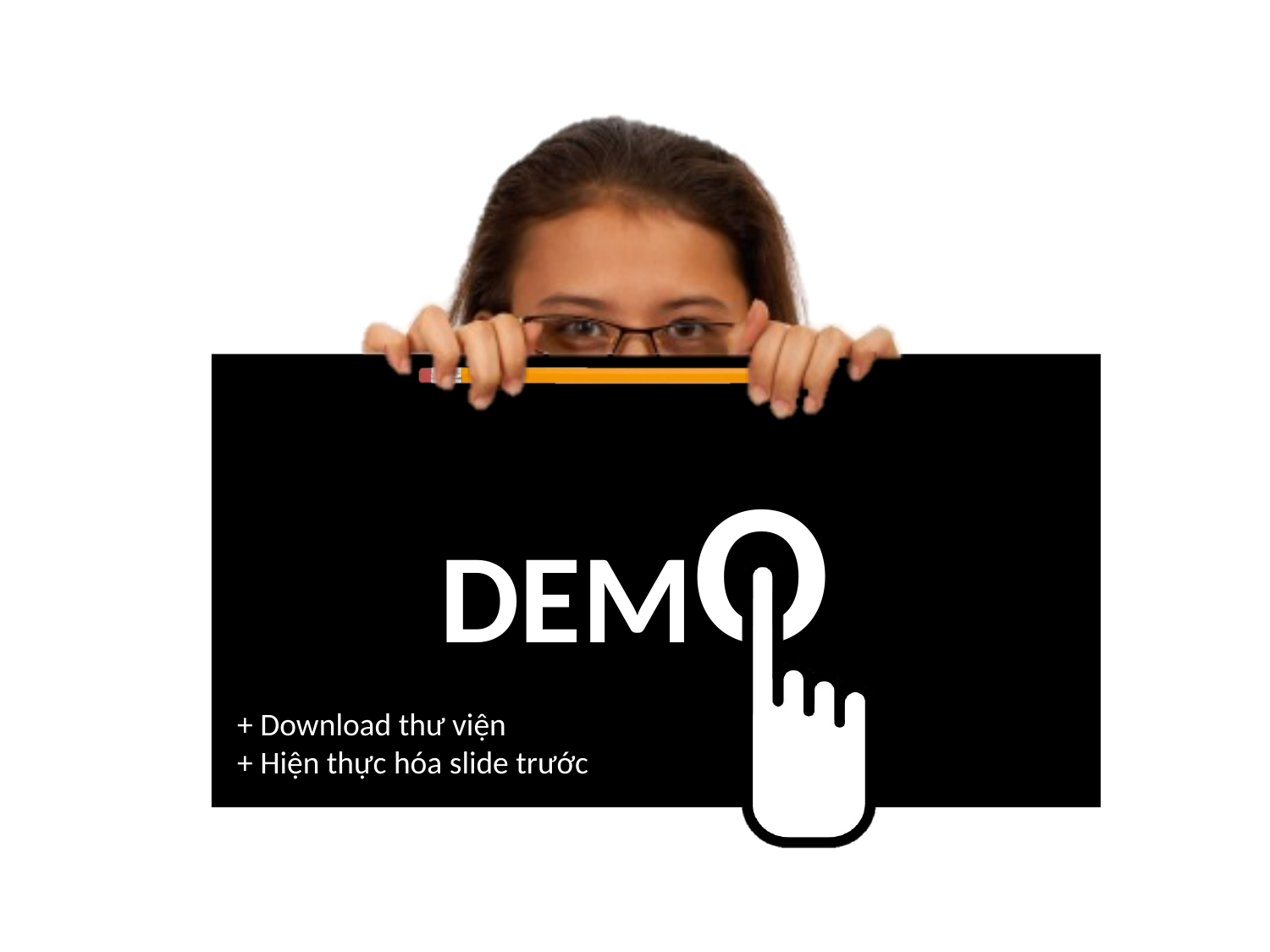

+ Download thư viện
+ Hiện thực hóa slide trước